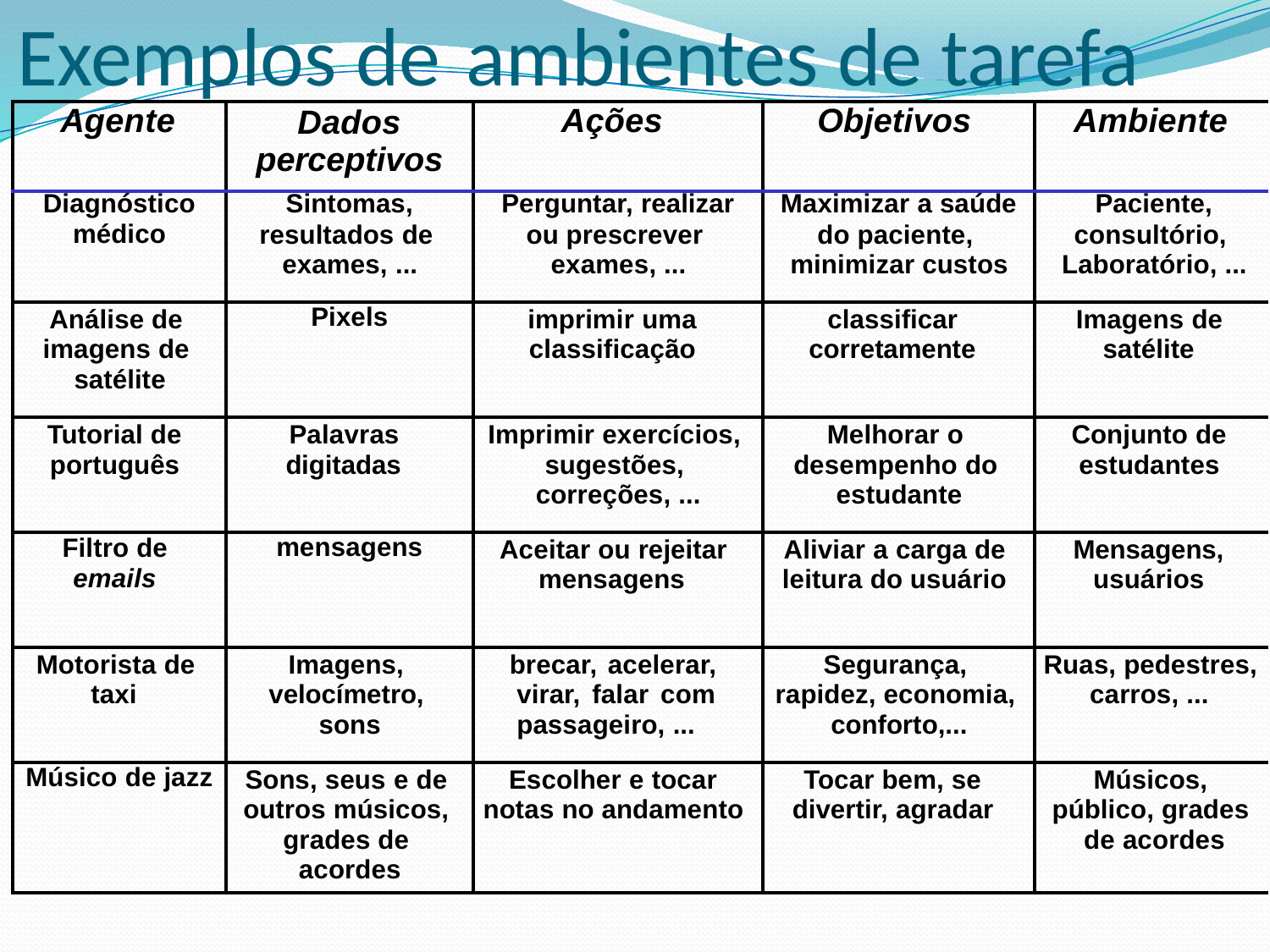

# Exemplos de	ambientes de tarefa
| Agente | Dados perceptivos | Ações | Objetivos | Ambiente |
| --- | --- | --- | --- | --- |
| Diagnóstico médico | Sintomas, resultados de exames, ... | Perguntar, realizar ou prescrever exames, ... | Maximizar a saúde do paciente, minimizar custos | Paciente, consultório, Laboratório, ... |
| Análise de imagens de satélite | Pixels | imprimir uma classificação | classificar corretamente | Imagens de satélite |
| Tutorial de português | Palavras digitadas | Imprimir exercícios, sugestões, correções, ... | Melhorar o desempenho do estudante | Conjunto de estudantes |
| Filtro de emails | mensagens | Aceitar ou rejeitar mensagens | Aliviar a carga de leitura do usuário | Mensagens, usuários |
| Motorista de taxi | Imagens, velocímetro, sons | brecar, acelerar, virar, falar com passageiro, ... | Segurança, rapidez, economia, conforto,... | Ruas, pedestres, carros, ... |
| Músico de jazz | Sons, seus e de outros músicos, grades de acordes | Escolher e tocar notas no andamento | Tocar bem, se divertir, agradar | Músicos, público, grades de acordes |